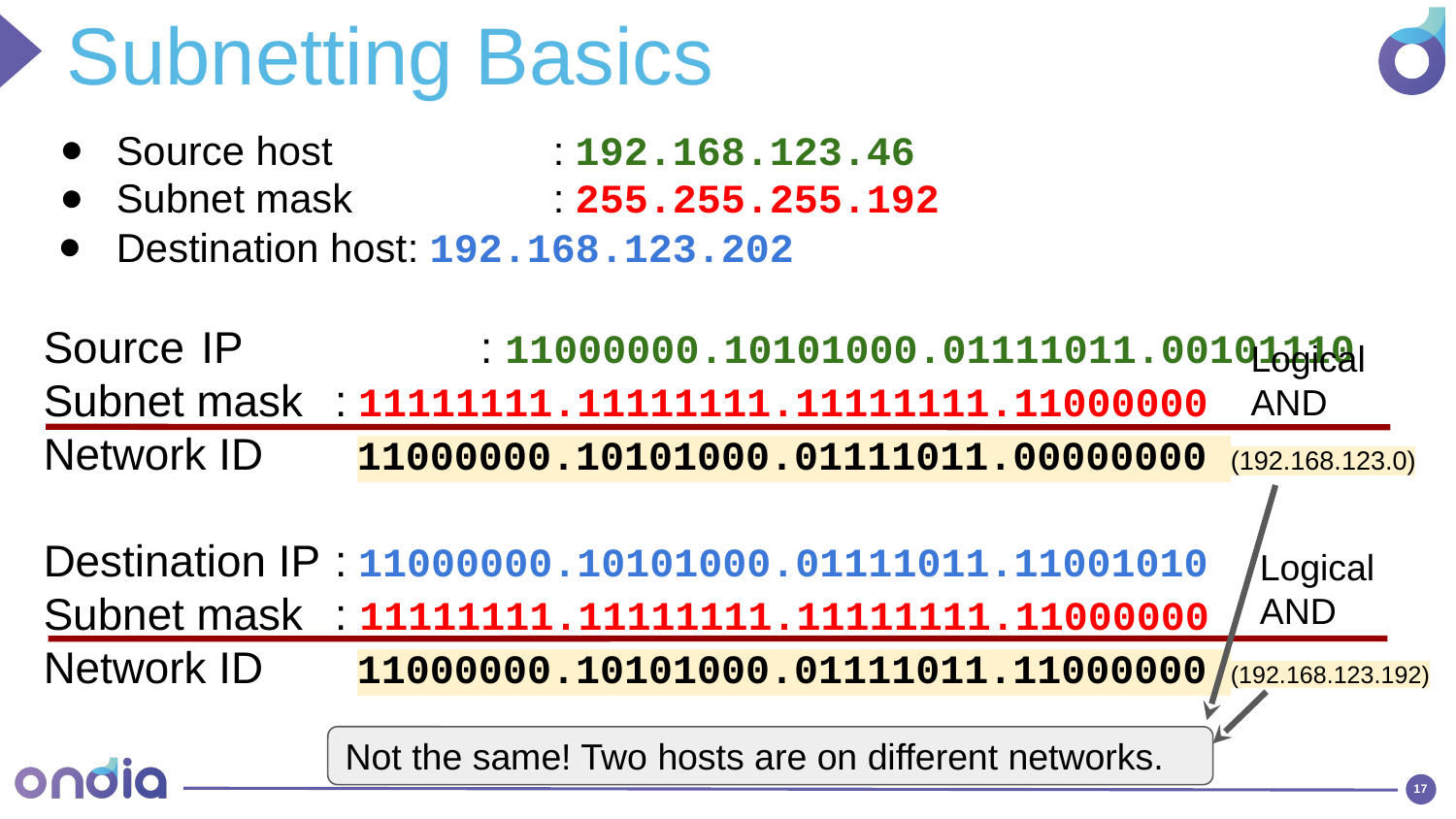

Subnetting Basics
Source host		: 192.168.123.46
Subnet mask		: 255.255.255.192
Destination host	: 192.168.123.202

Source	 IP		: 11000000.10101000.01111011.00101110
Subnet mask	: 11111111.11111111.11111111.11000000
Network ID	  11000000.10101000.01111011.00000000 (192.168.123.0)

Destination IP	: 11000000.10101000.01111011.11001010
Subnet mask	: 11111111.11111111.11111111.11000000
Network ID	  11000000.10101000.01111011.11000000 (192.168.123.192)
Logical
AND
Logical
AND
Not the same! Two hosts are on different networks.